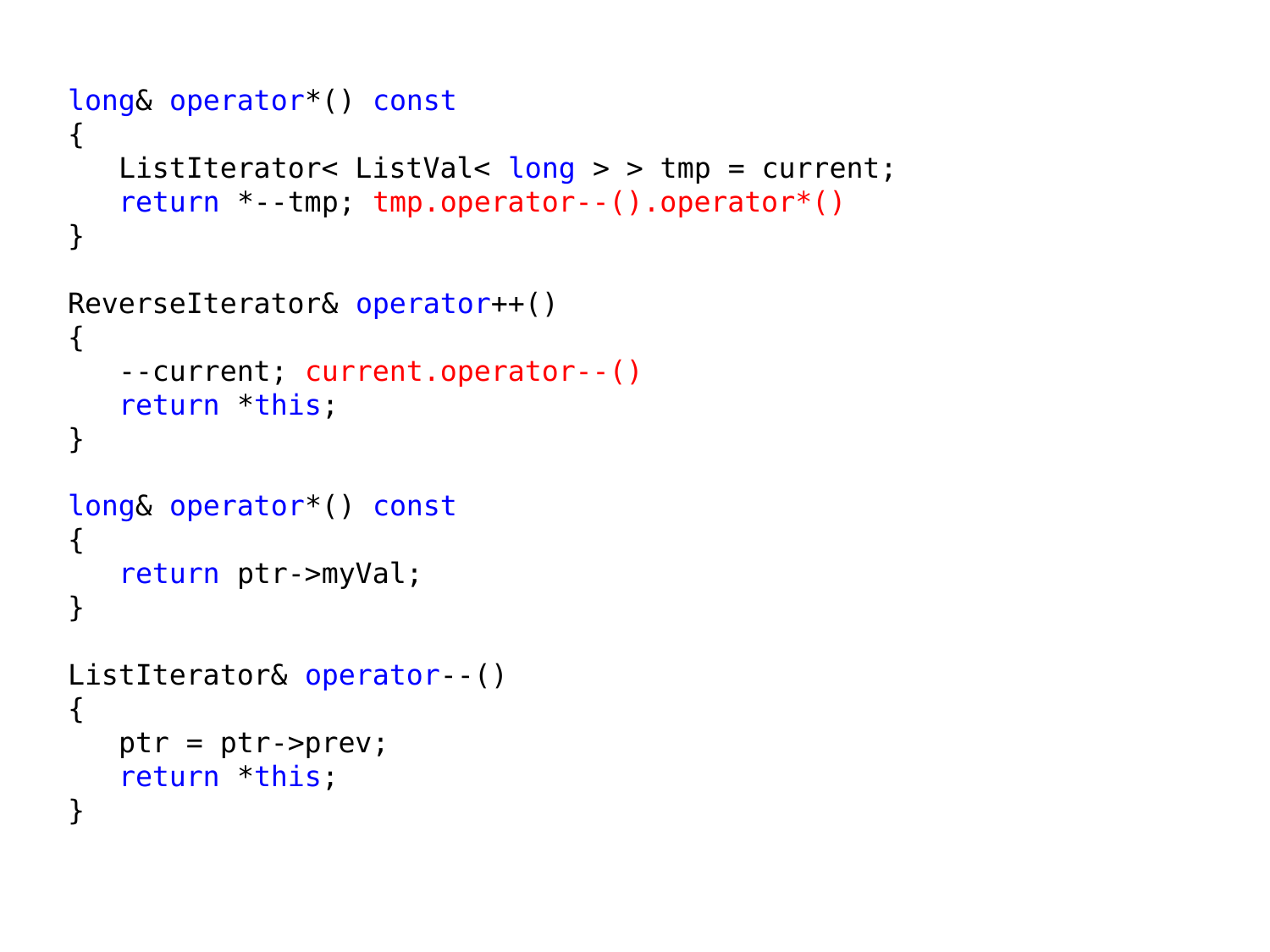

long& operator*() const
{
   ListIterator< ListVal< long > > tmp = current;
   return *--tmp; tmp.operator--().operator*()
}

ReverseIterator& operator++()
{
   --current; current.operator--()
   return *this;
}

long& operator*() const
{
   return ptr->myVal;
}

ListIterator& operator--()
{
   ptr = ptr->prev;
   return *this;
}